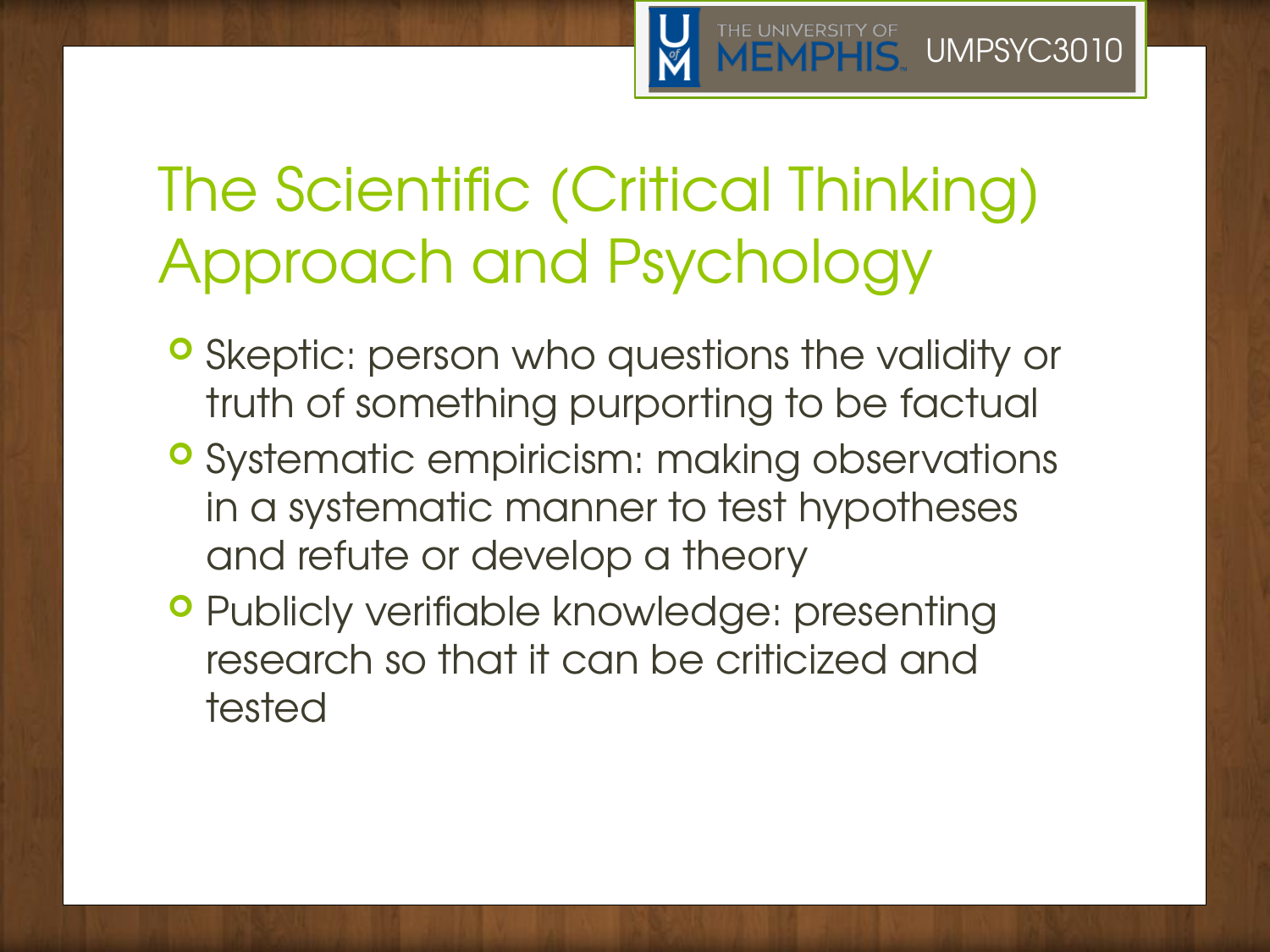

# The Scientific (Critical Thinking) Approach and Psychology
Skeptic: person who questions the validity or truth of something purporting to be factual
Systematic empiricism: making observations in a systematic manner to test hypotheses and refute or develop a theory
Publicly verifiable knowledge: presenting research so that it can be criticized and tested